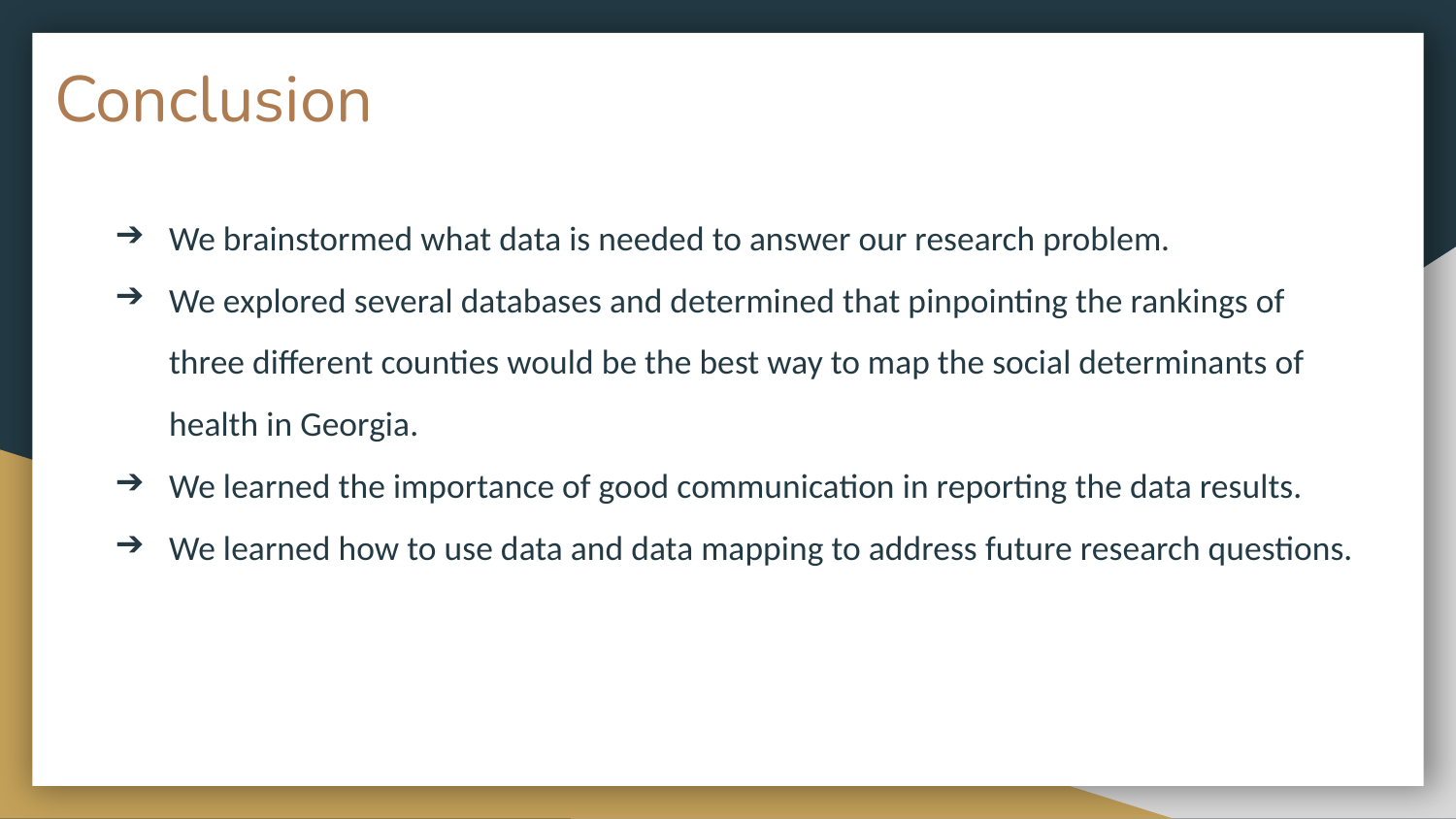

# Conclusion
We brainstormed what data is needed to answer our research problem.
We explored several databases and determined that pinpointing the rankings of three different counties would be the best way to map the social determinants of health in Georgia.
We learned the importance of good communication in reporting the data results.
We learned how to use data and data mapping to address future research questions.